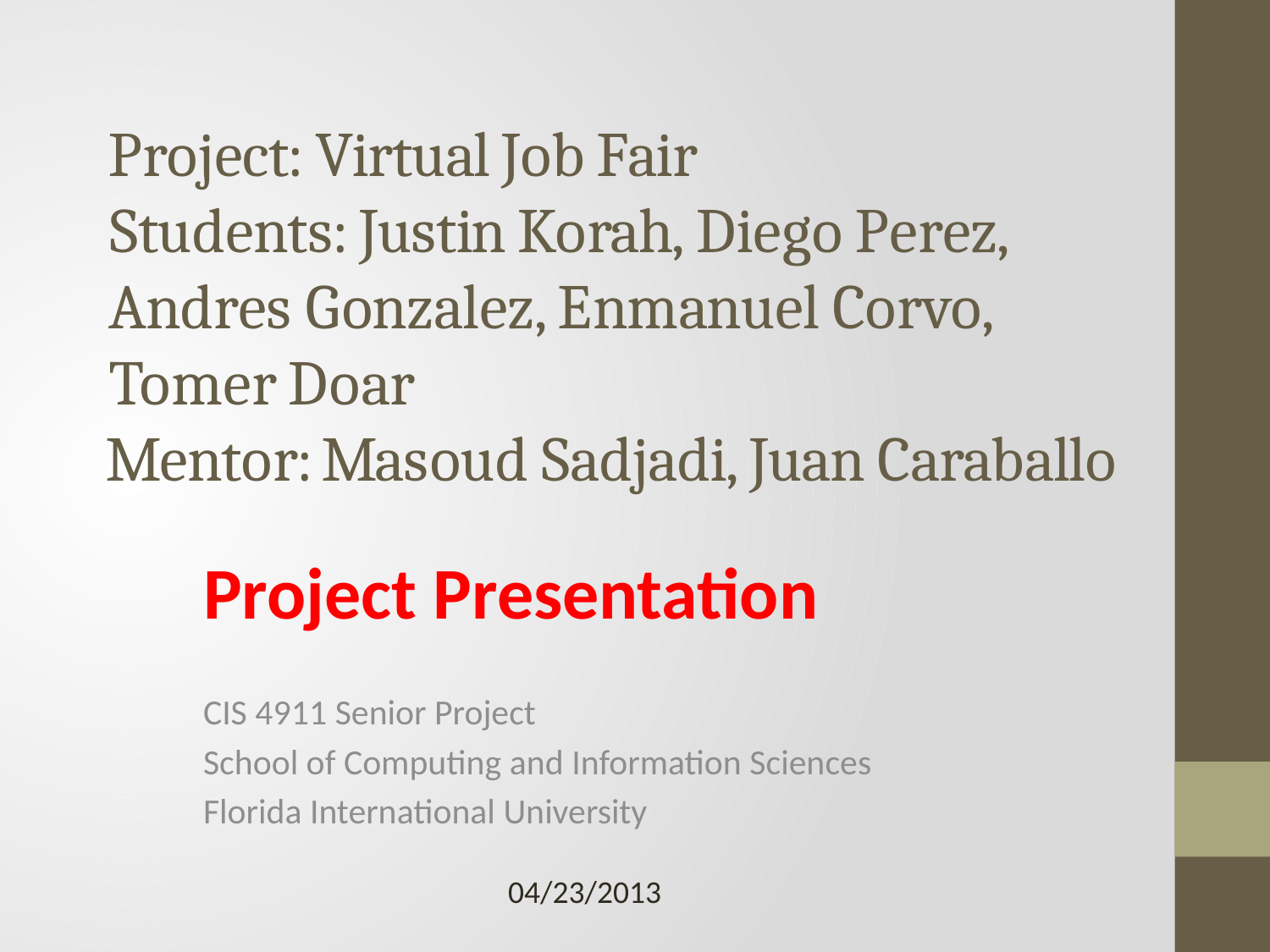

# Project: Virtual Job Fair Students: Justin Korah, Diego Perez, Andres Gonzalez, Enmanuel Corvo, Tomer Doar Mentor: Masoud Sadjadi, Juan Caraballo
Project Presentation

CIS 4911 Senior Project
School of Computing and Information Sciences
Florida International University

04/23/2013